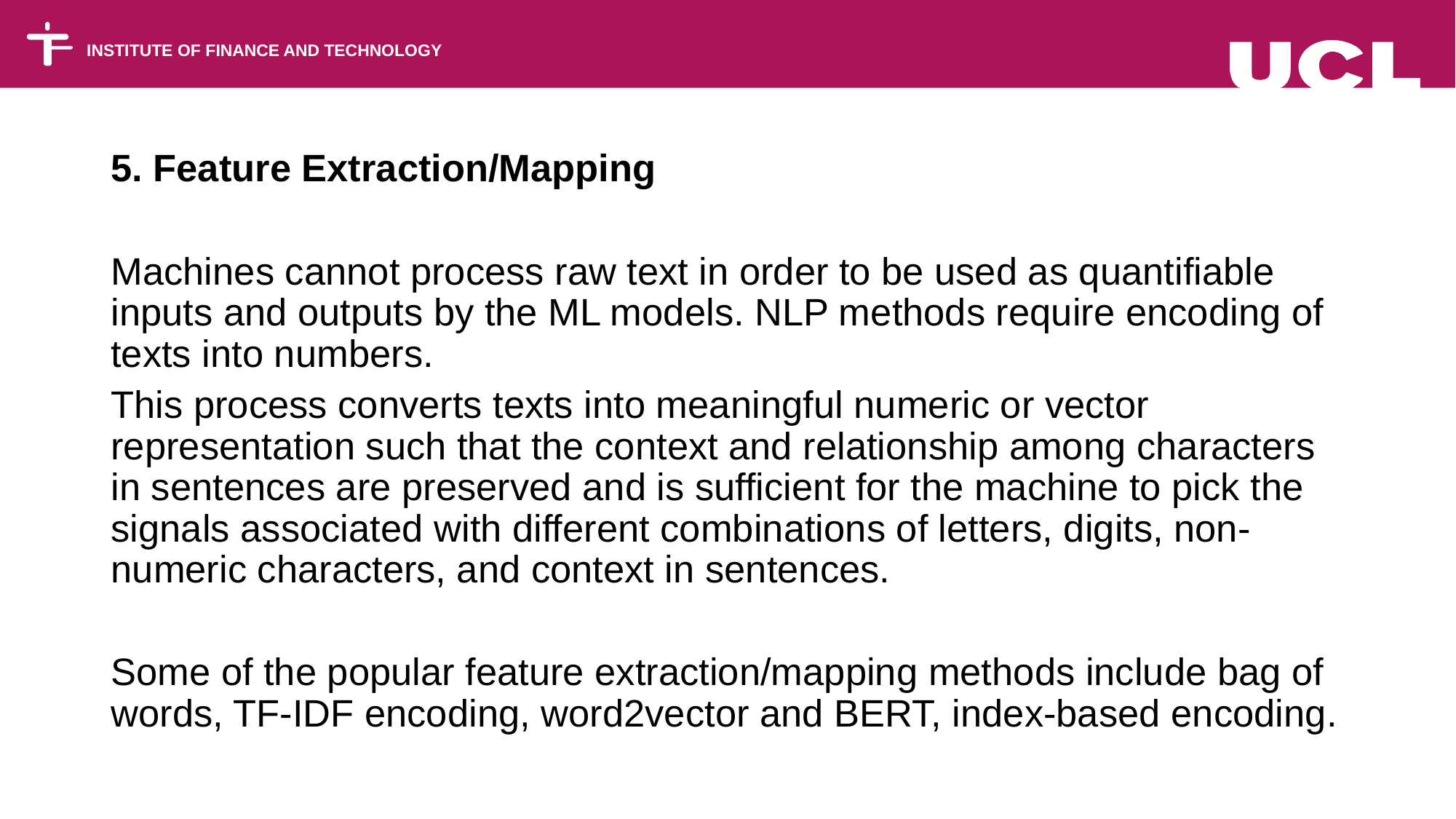

#
5. Feature Extraction/Mapping

Machines cannot process raw text in order to be used as quantifiable inputs and outputs by the ML models. NLP methods require encoding of texts into numbers.
This process converts texts into meaningful numeric or vector representation such that the context and relationship among characters in sentences are preserved and is sufficient for the machine to pick the signals associated with different combinations of letters, digits, non-numeric characters, and context in sentences.

Some of the popular feature extraction/mapping methods include bag of words, TF-IDF encoding, word2vector and BERT, index-based encoding.